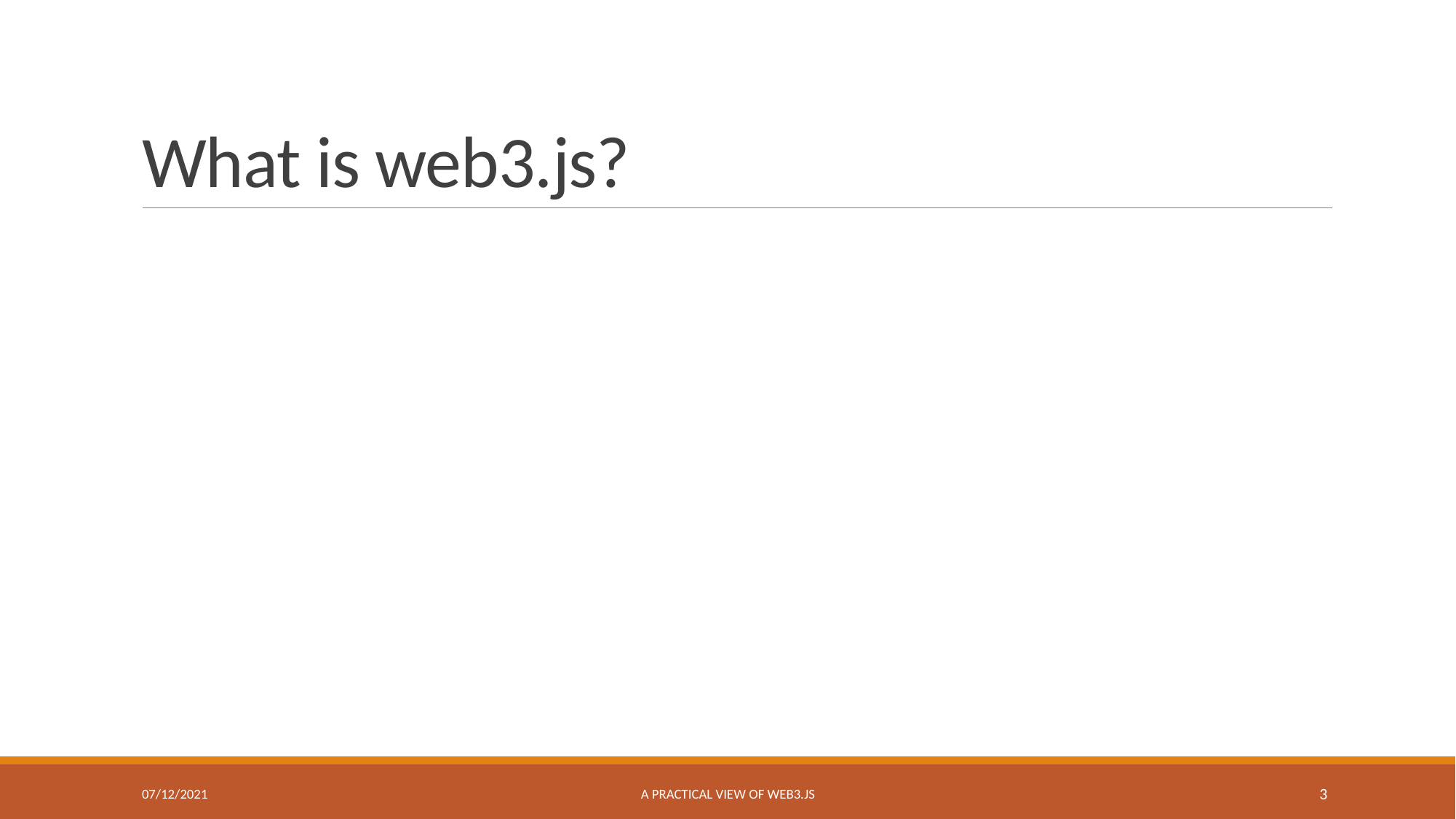

# What is web3.js?

07/12/2021
A practical view of web3.js
3